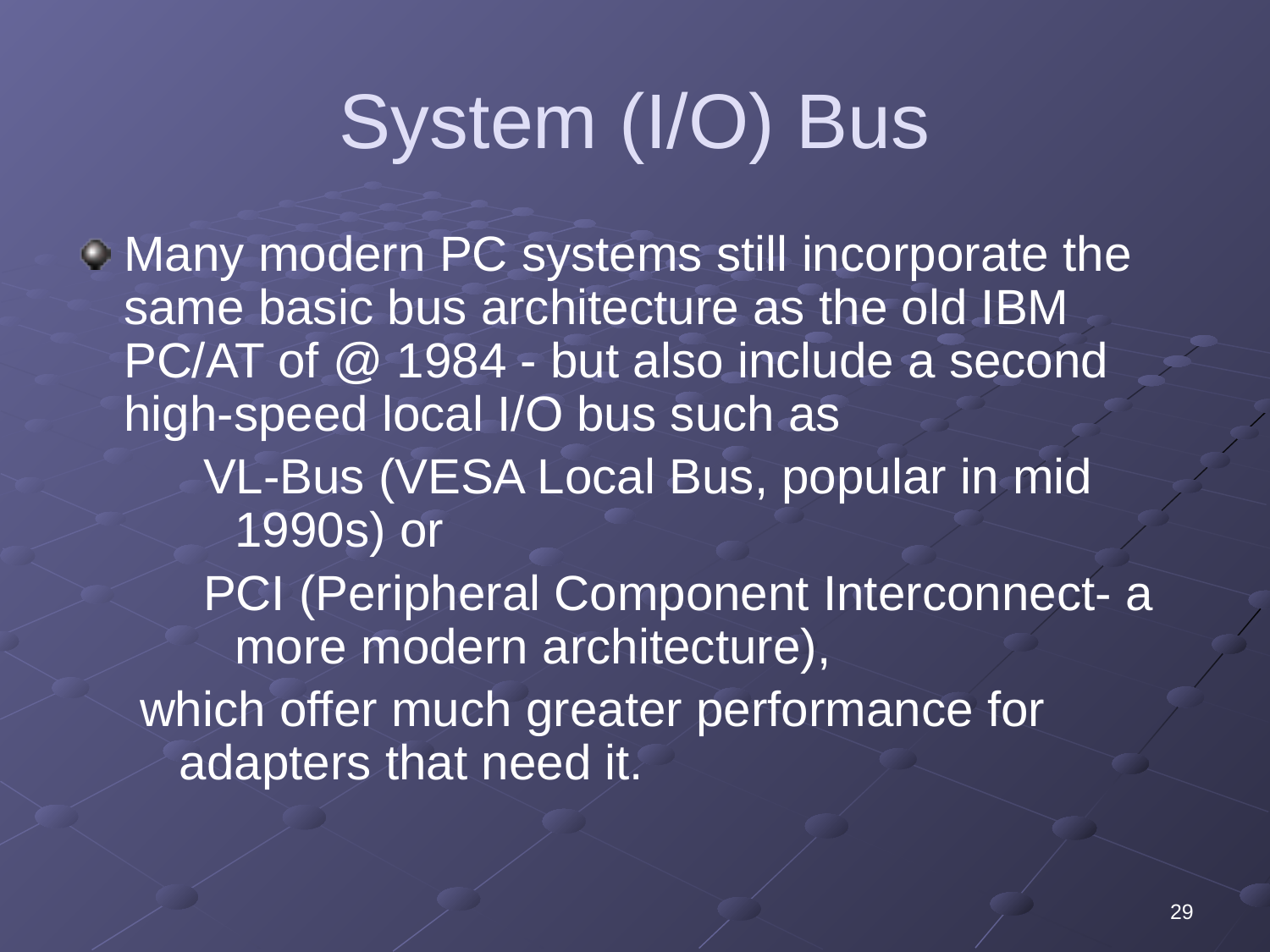

# System (I/O) Bus
Many modern PC systems still incorporate the same basic bus architecture as the old IBM PC/AT of @ 1984 - but also include a second high-speed local I/O bus such as
VL-Bus (VESA Local Bus, popular in mid 1990s) or
PCI (Peripheral Component Interconnect- a more modern architecture),
which offer much greater performance for adapters that need it.
29